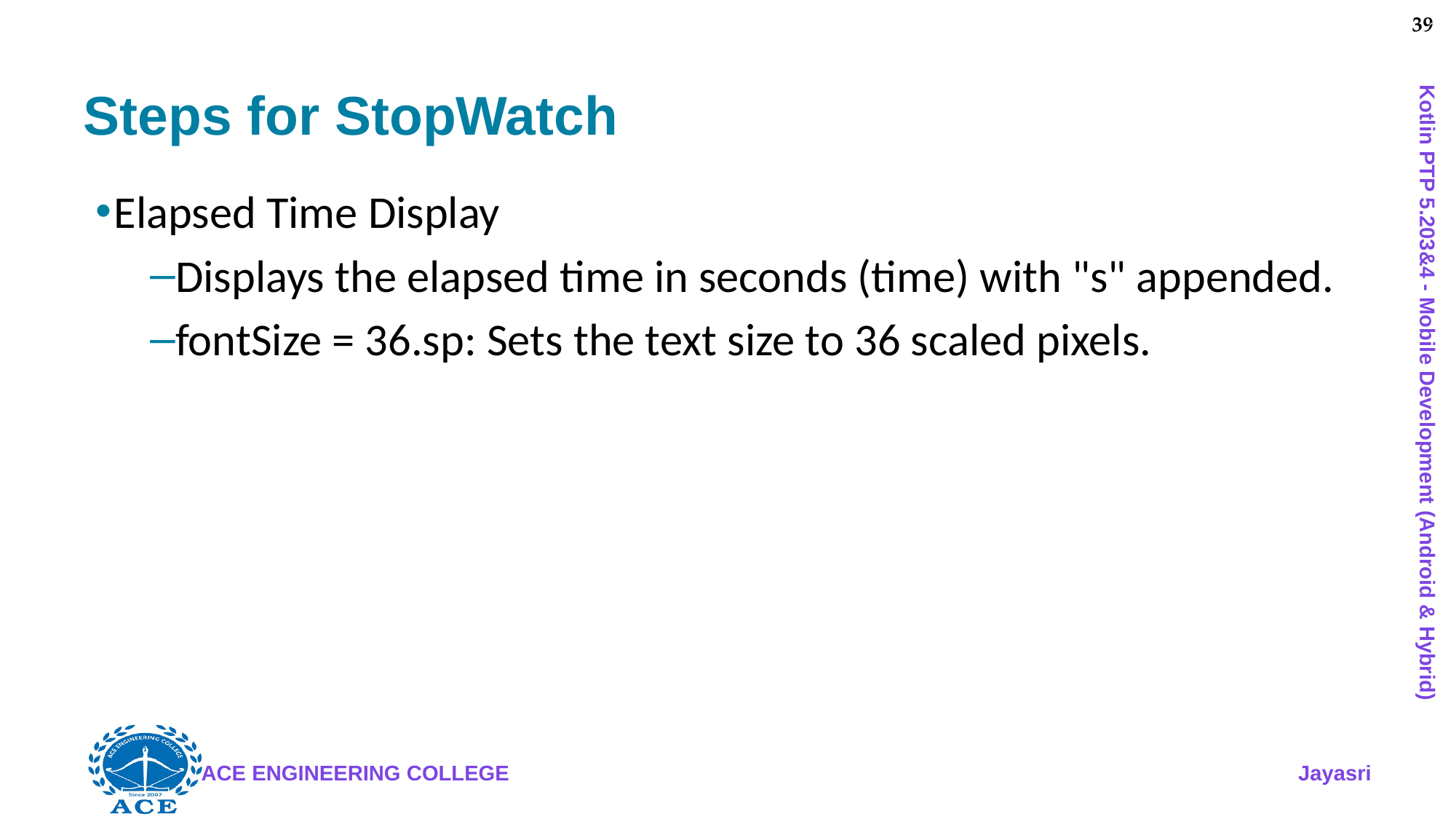

39
# Steps for StopWatch
Elapsed Time Display
Displays the elapsed time in seconds (time) with "s" appended.
fontSize = 36.sp: Sets the text size to 36 scaled pixels.